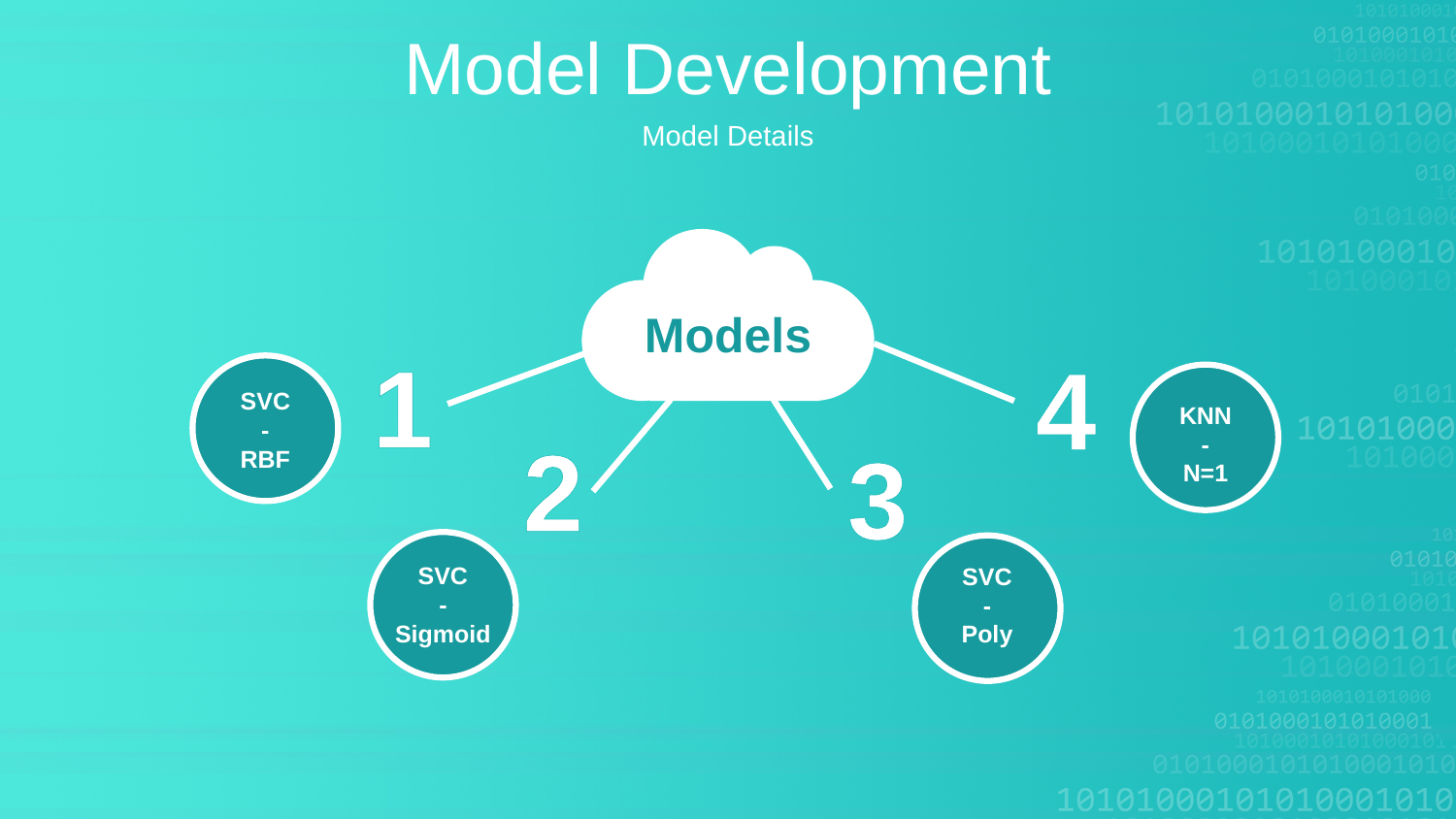

Model Development
Model Details

Models
1
4

SVC
-
RBF

KNN
-
N=1
2
3

SVC
-
Sigmoid

SVC
-
Poly